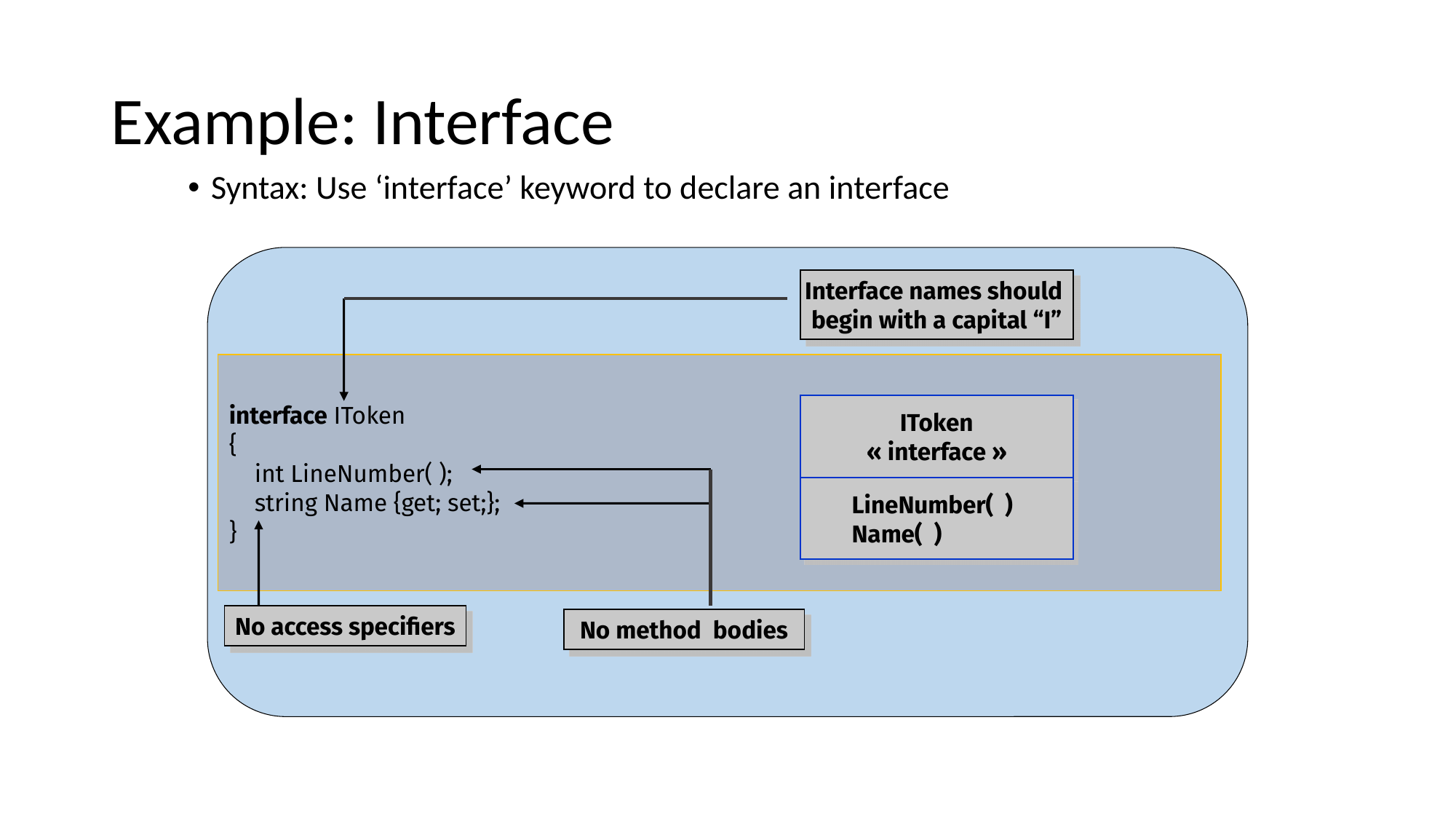

# Example: Interface
Syntax: Use ‘interface’ keyword to declare an interface

Interface names should
begin with a capital “I”

interface IToken
{
    int LineNumber( );
    string Name {get; set;};
}
IToken
« interface »

       LineNumber(  )
       Name(  )

No access specifiers
No method  bodies